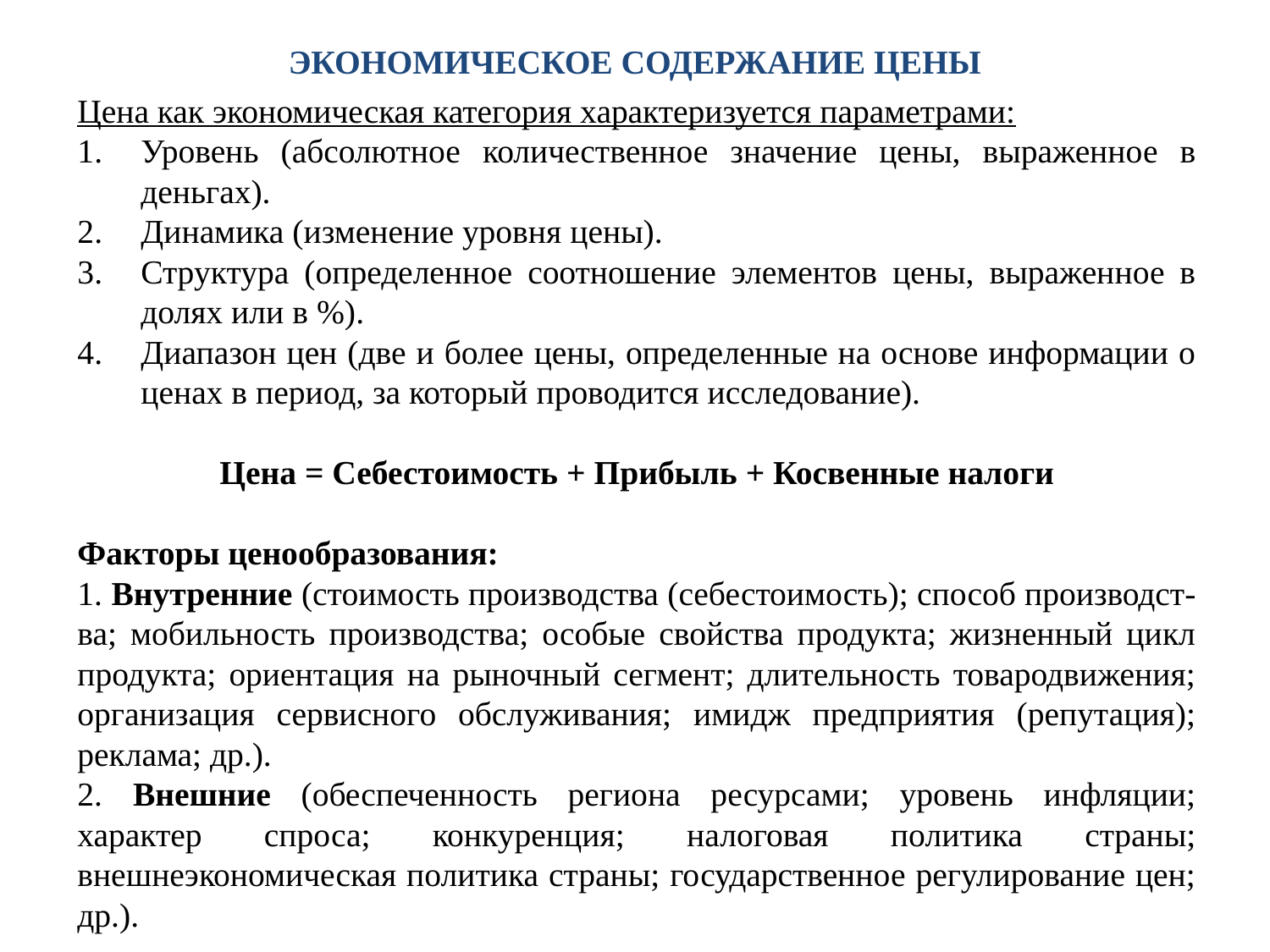

ЭКОНОМИЧЕСКОЕ СОДЕРЖАНИЕ ЦЕНЫ
Цена как экономическая категория характеризуется параметрами:
Уровень (абсолютное количественное значение цены, выраженное в деньгах).
Динамика (изменение уровня цены).
Структура (определенное соотношение элементов цены, выраженное в долях или в %).
Диапазон цен (две и более цены, определенные на основе информации о ценах в период, за который проводится исследование).

Цена = Себестоимость + Прибыль + Косвенные налоги

Факторы ценообразования:
1. Внутренние (стоимость производства (себестоимость); способ производст-ва; мобильность производства; особые свойства продукта; жизненный цикл продукта; ориентация на рыночный сегмент; длительность товародвижения; организация сервисного обслуживания; имидж предприятия (репутация); реклама; др.).
2. Внешние (обеспеченность региона ресурсами; уровень инфляции; характер спроса; конкуренция; налоговая политика страны; внешнеэкономическая политика страны; государственное регулирование цен; др.).